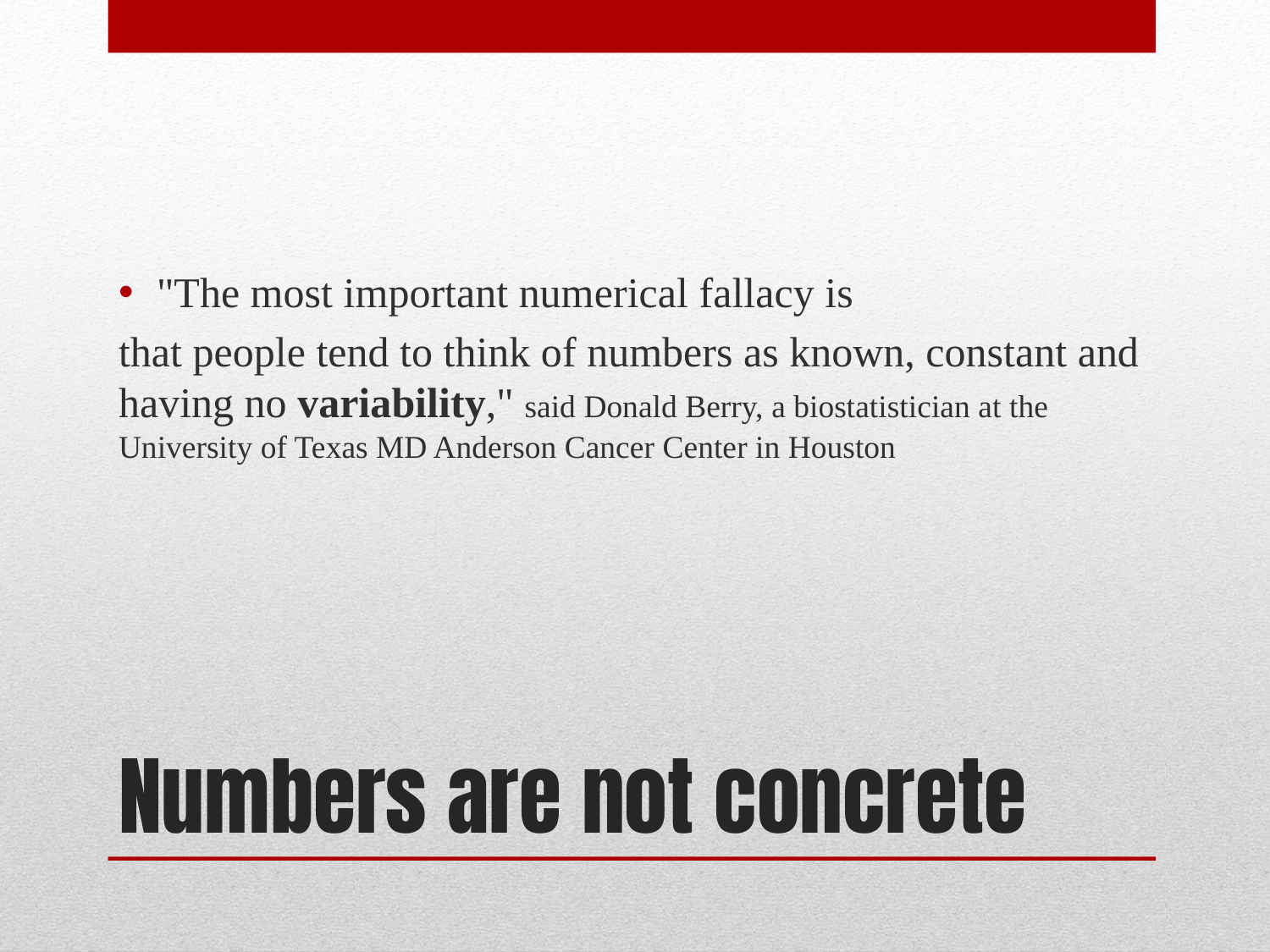

"The most important numerical fallacy is
that people tend to think of numbers as known, constant and having no variability," said Donald Berry, a biostatistician at the University of Texas MD Anderson Cancer Center in Houston
# Numbers are not concrete